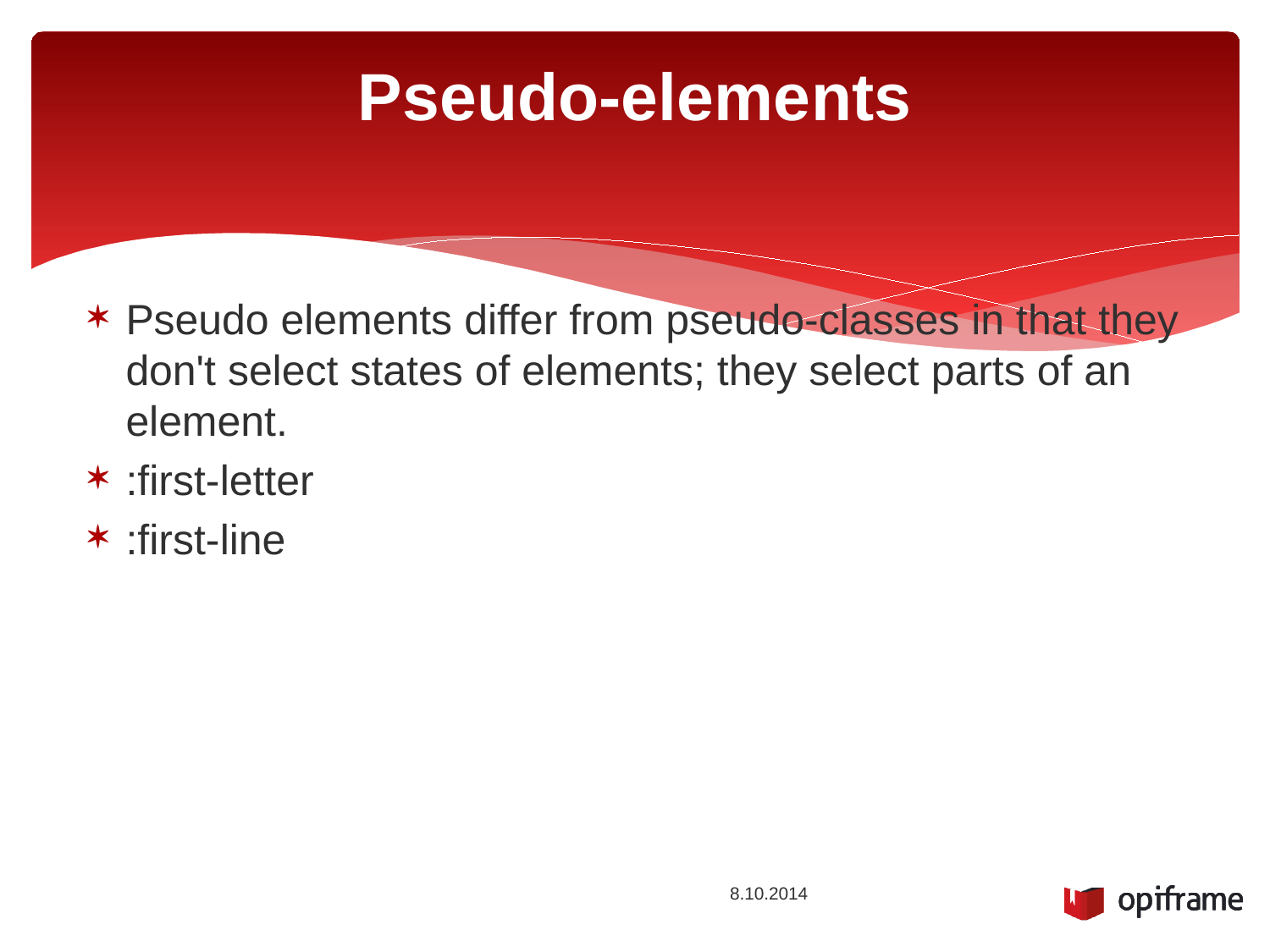

# Pseudo-elements
Pseudo elements differ from pseudo-classes in that they don't select states of elements; they select parts of an element.
:first-letter
:first-line

8.10.2014